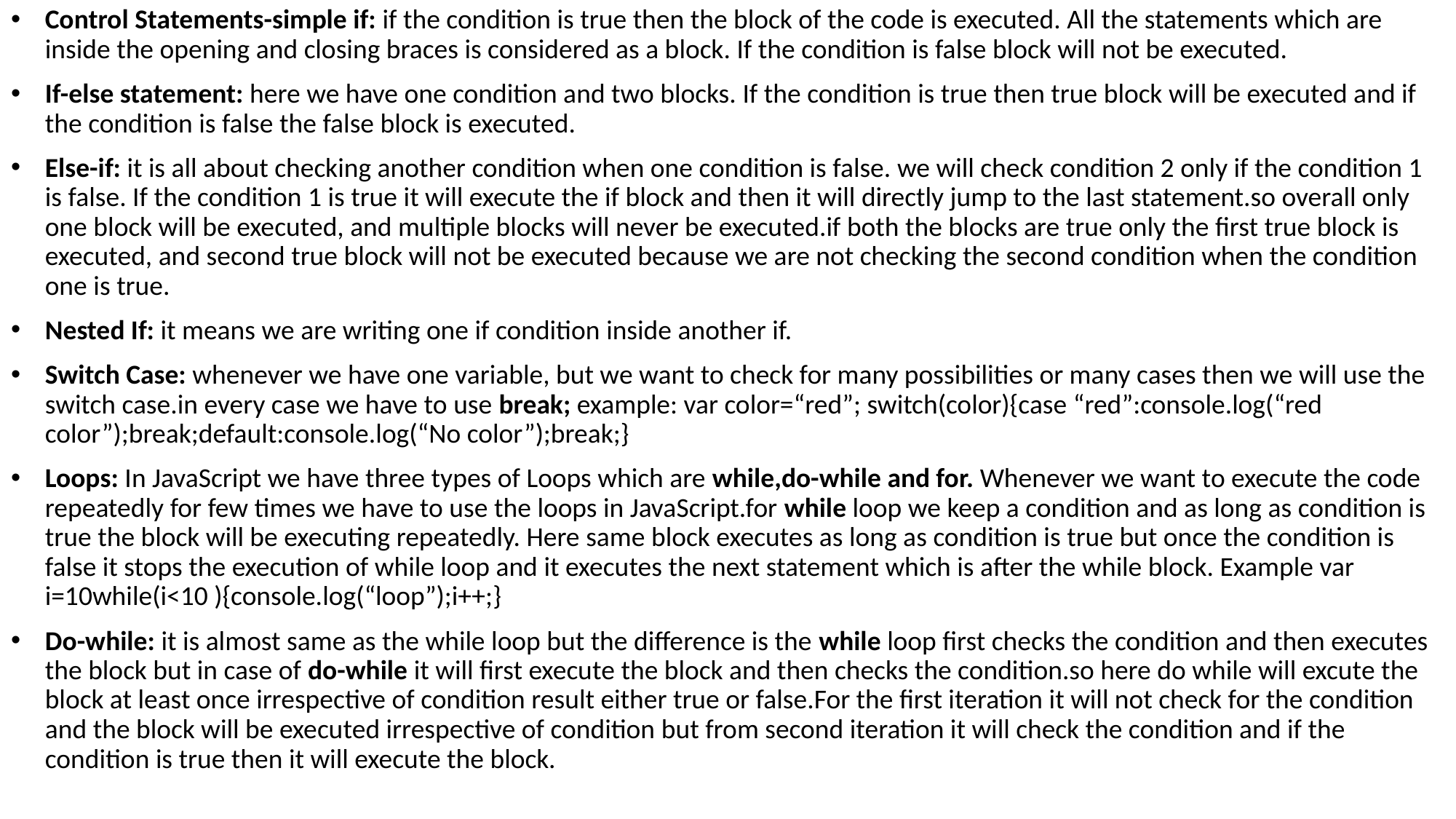

Control Statements-simple if: if the condition is true then the block of the code is executed. All the statements which are inside the opening and closing braces is considered as a block. If the condition is false block will not be executed.
If-else statement: here we have one condition and two blocks. If the condition is true then true block will be executed and if the condition is false the false block is executed.
Else-if: it is all about checking another condition when one condition is false. we will check condition 2 only if the condition 1 is false. If the condition 1 is true it will execute the if block and then it will directly jump to the last statement.so overall only one block will be executed, and multiple blocks will never be executed.if both the blocks are true only the first true block is executed, and second true block will not be executed because we are not checking the second condition when the condition one is true.
Nested If: it means we are writing one if condition inside another if.
Switch Case: whenever we have one variable, but we want to check for many possibilities or many cases then we will use the switch case.in every case we have to use break; example: var color=“red”; switch(color){case “red”:console.log(“red color”);break;default:console.log(“No color”);break;}
Loops: In JavaScript we have three types of Loops which are while,do-while and for. Whenever we want to execute the code repeatedly for few times we have to use the loops in JavaScript.for while loop we keep a condition and as long as condition is true the block will be executing repeatedly. Here same block executes as long as condition is true but once the condition is false it stops the execution of while loop and it executes the next statement which is after the while block. Example var i=10while(i<10 ){console.log(“loop”);i++;}
Do-while: it is almost same as the while loop but the difference is the while loop first checks the condition and then executes the block but in case of do-while it will first execute the block and then checks the condition.so here do while will excute the block at least once irrespective of condition result either true or false.For the first iteration it will not check for the condition and the block will be executed irrespective of condition but from second iteration it will check the condition and if the condition is true then it will execute the block.